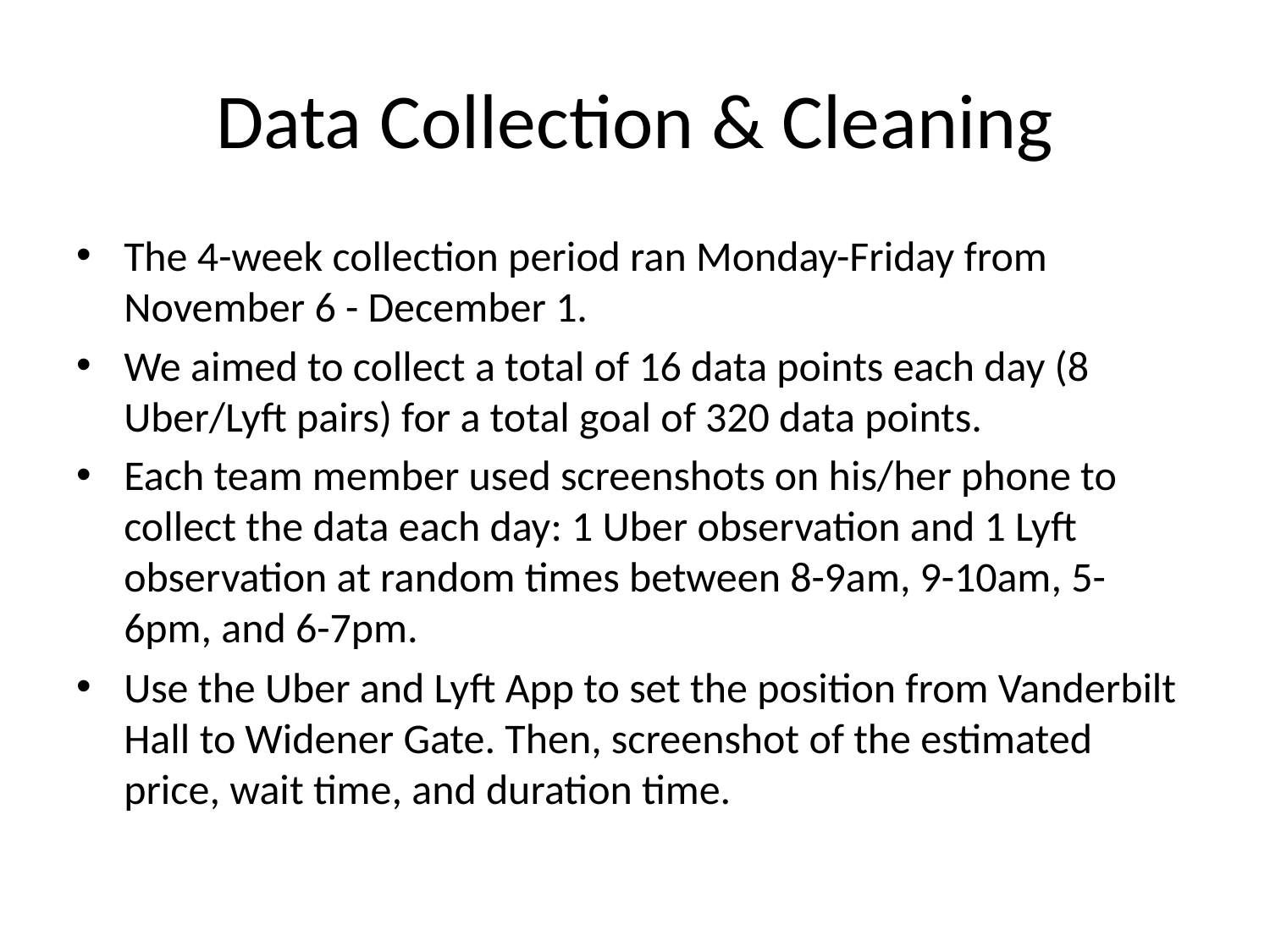

# Data Collection & Cleaning
The 4-week collection period ran Monday-Friday from November 6 - December 1.
We aimed to collect a total of 16 data points each day (8 Uber/Lyft pairs) for a total goal of 320 data points.
Each team member used screenshots on his/her phone to collect the data each day: 1 Uber observation and 1 Lyft observation at random times between 8-9am, 9-10am, 5-6pm, and 6-7pm.
Use the Uber and Lyft App to set the position from Vanderbilt Hall to Widener Gate. Then, screenshot of the estimated price, wait time, and duration time.